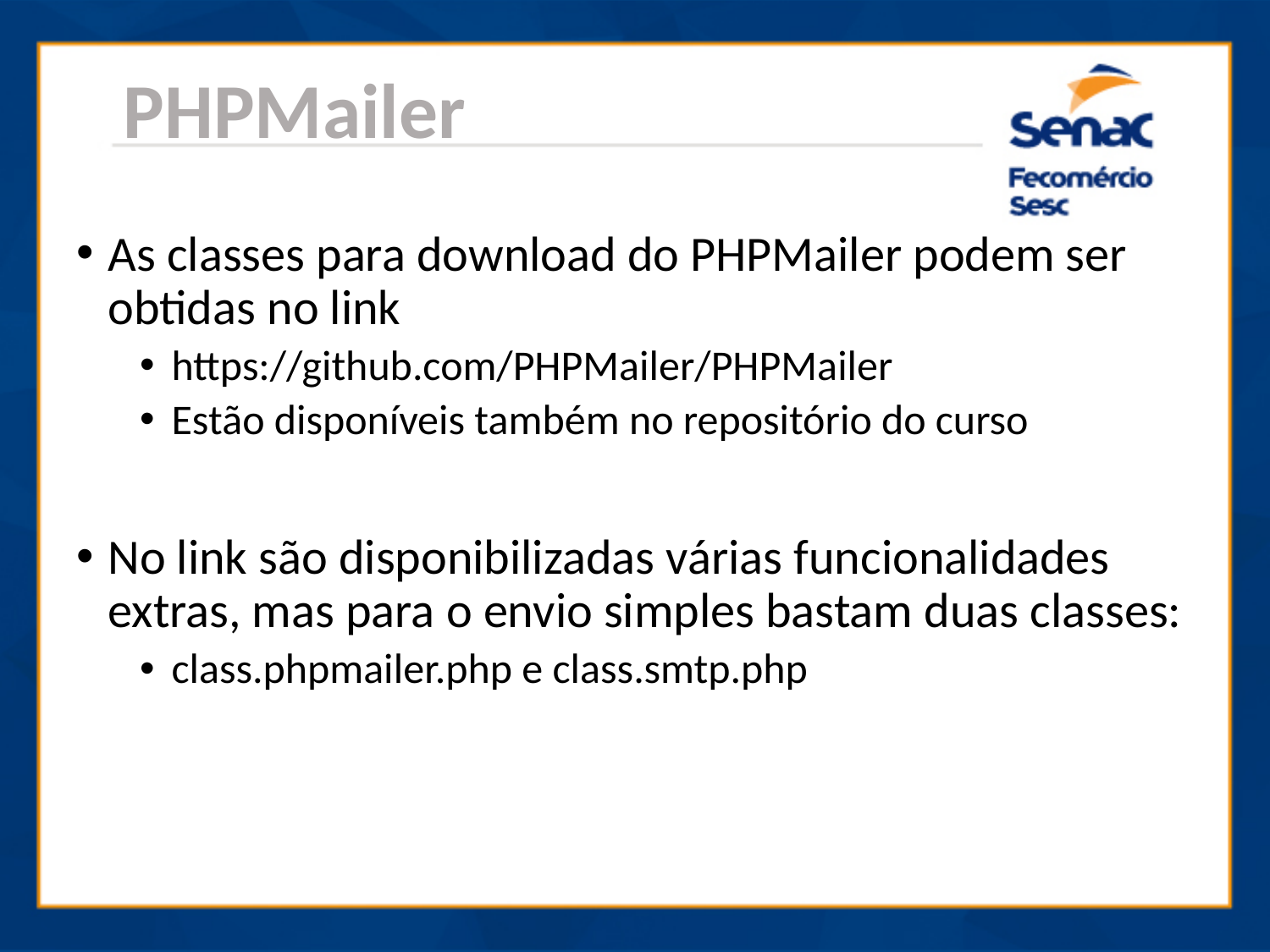

PHPMailer
As classes para download do PHPMailer podem ser obtidas no link
https://github.com/PHPMailer/PHPMailer
Estão disponíveis também no repositório do curso

No link são disponibilizadas várias funcionalidades extras, mas para o envio simples bastam duas classes:
class.phpmailer.php e class.smtp.php